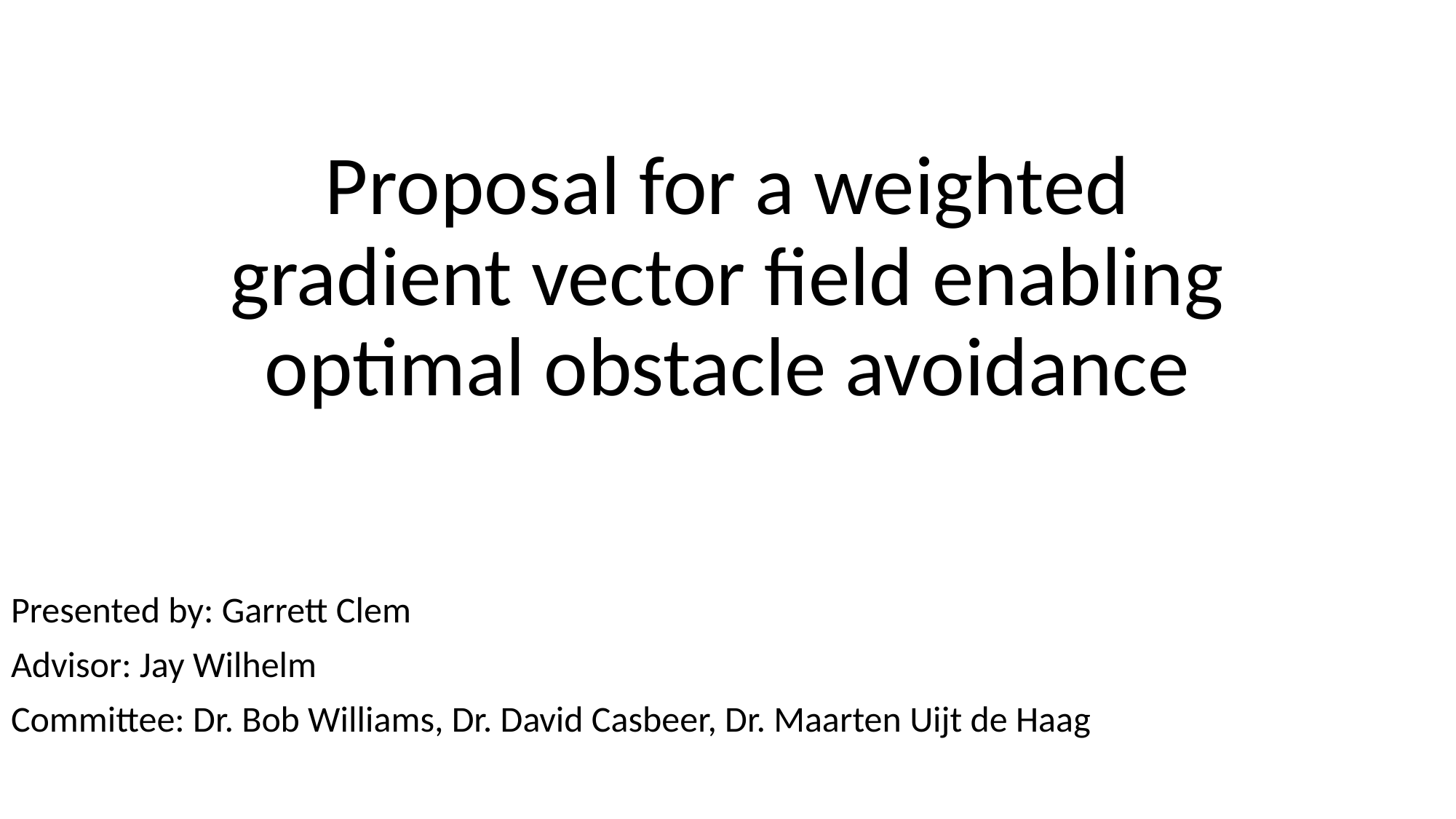

# Proposal for a weighted gradient vector field enabling optimal obstacle avoidance
Presented by: Garrett Clem
Advisor: Jay Wilhelm
Committee: Dr. Bob Williams, Dr. David Casbeer, Dr. Maarten Uijt de Haag